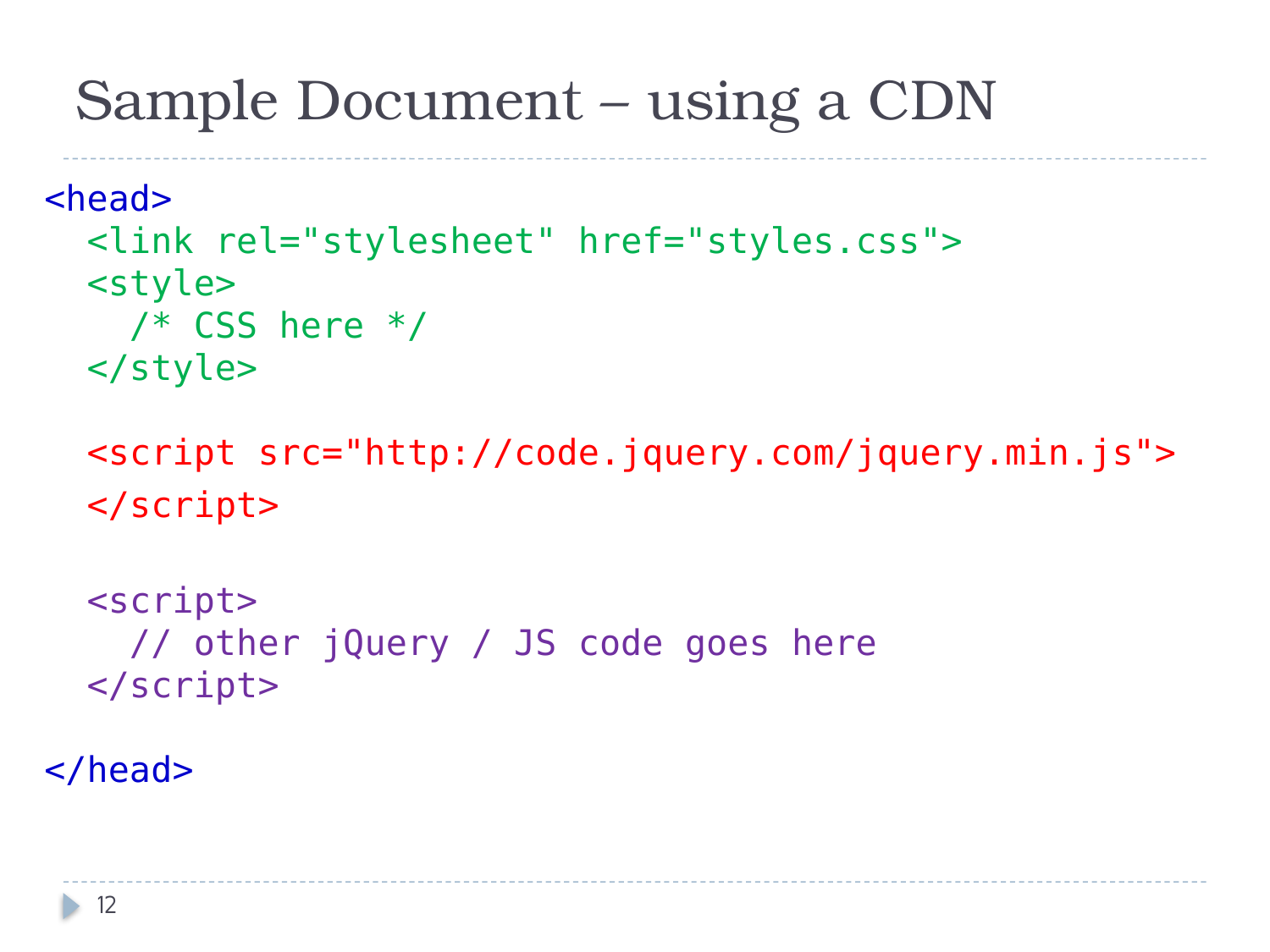

# Sample Document – using a CDN
<head>
  <link rel="stylesheet" href="styles.css">
  <style>
    /* CSS here */
  </style>
  <script src="http://code.jquery.com/jquery.min.js">
  </script>

  <script>
    // other jQuery / JS code goes here
  </script>
</head>
12